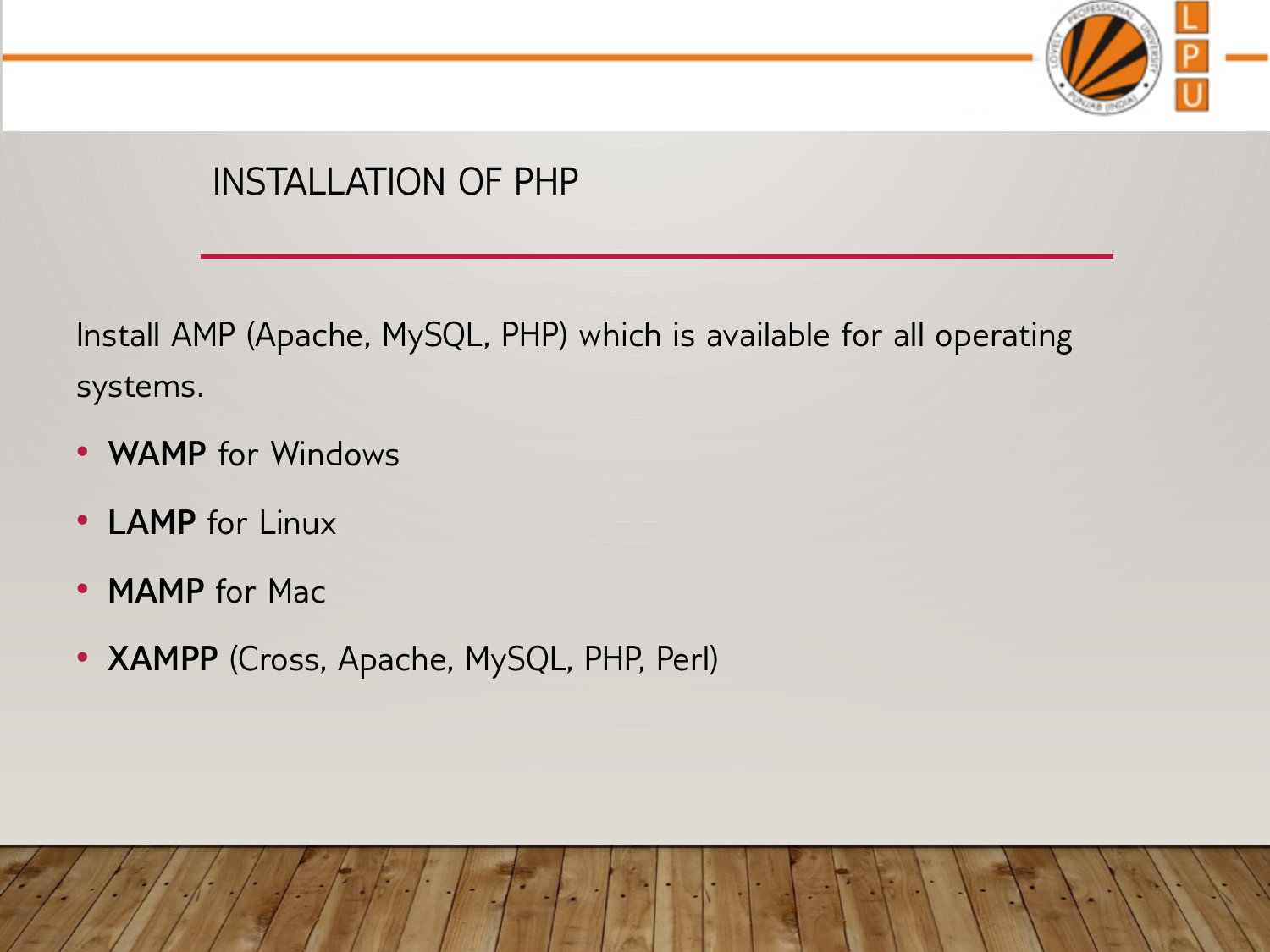

# Installation of PHP
Install AMP (Apache, MySQL, PHP) which is available for all operating systems.
WAMP for Windows
LAMP for Linux
MAMP for Mac
XAMPP (Cross, Apache, MySQL, PHP, Perl)